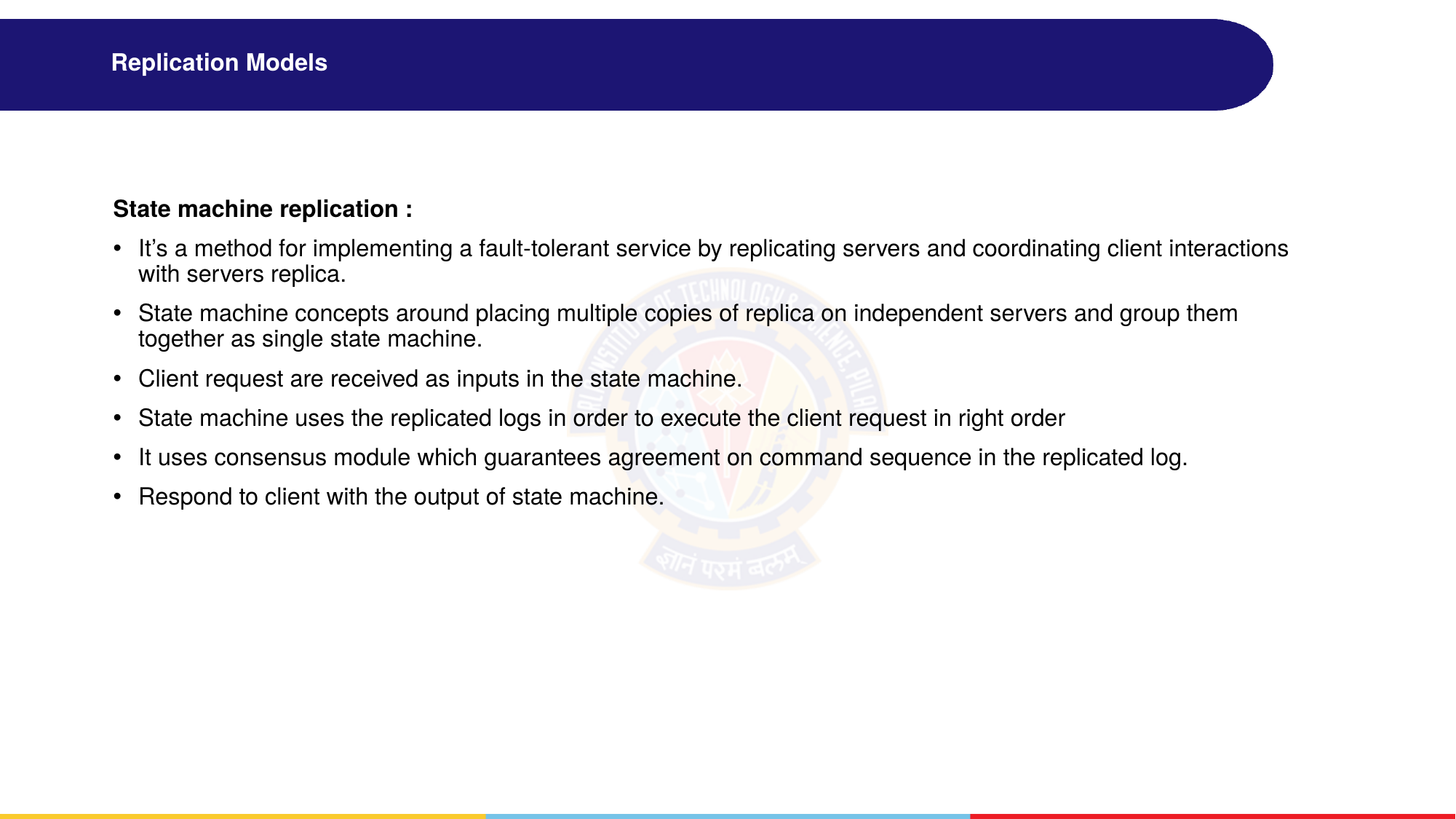

# Replication Models
State machine replication :
It’s a method for implementing a fault-tolerant service by replicating servers and coordinating client interactions with servers replica.
State machine concepts around placing multiple copies of replica on independent servers and group them together as single state machine.
Client request are received as inputs in the state machine.
State machine uses the replicated logs in order to execute the client request in right order
It uses consensus module which guarantees agreement on command sequence in the replicated log.
Respond to client with the output of state machine.